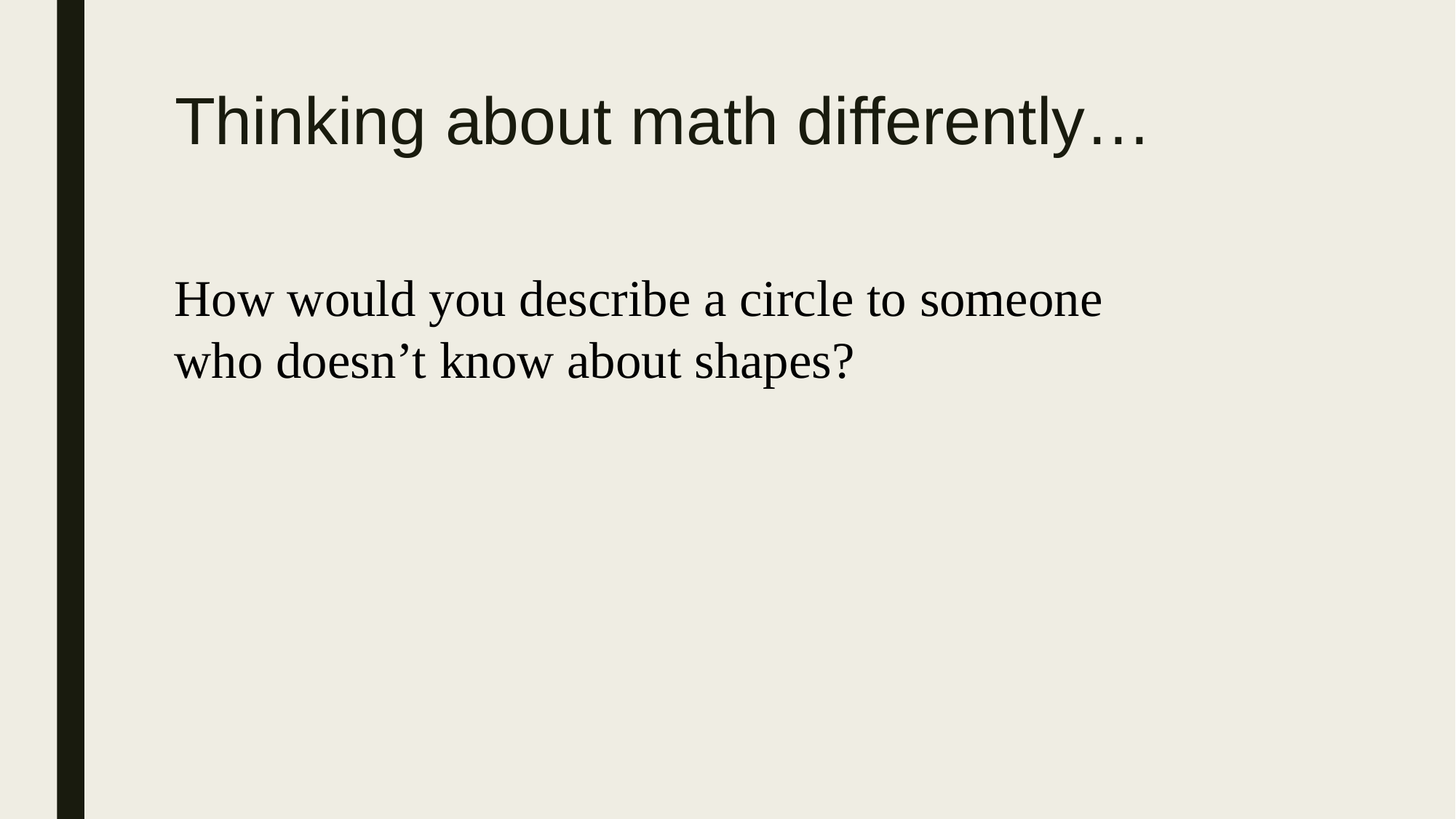

# Thinking about math differently…
How would you describe a circle to someone who doesn’t know about shapes?